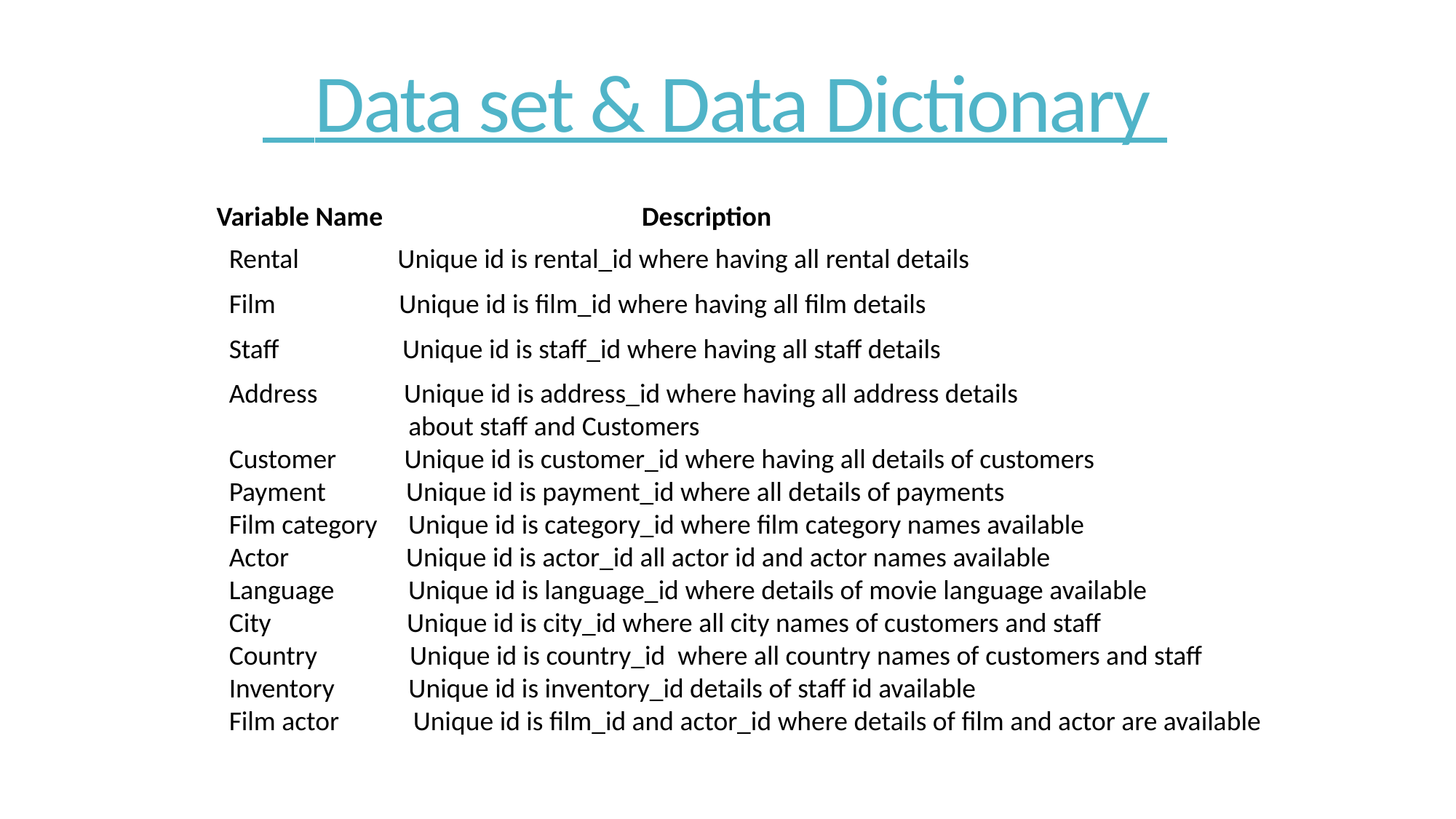

# Data set & Data Dictionary
Variable Name                                          Description
Rental                Unique id is rental_id where having all rental details
Film                    Unique id is film_id where having all film details
Staff                    Unique id is staff_id where having all staff details
Address              Unique id is address_id where having all address details
                             about staff and Customers
Customer           Unique id is customer_id where having all details of customers
Payment             Unique id is payment_id where all details of payments
Film category     Unique id is category_id where film category names available
Actor                   Unique id is actor_id all actor id and actor names available
Language            Unique id is language_id where details of movie language available
City                      Unique id is city_id where all city names of customers and staff
Country               Unique id is country_id  where all country names of customers and staff
Inventory            Unique id is inventory_id details of staff id available
Film actor            Unique id is film_id and actor_id where details of film and actor are available